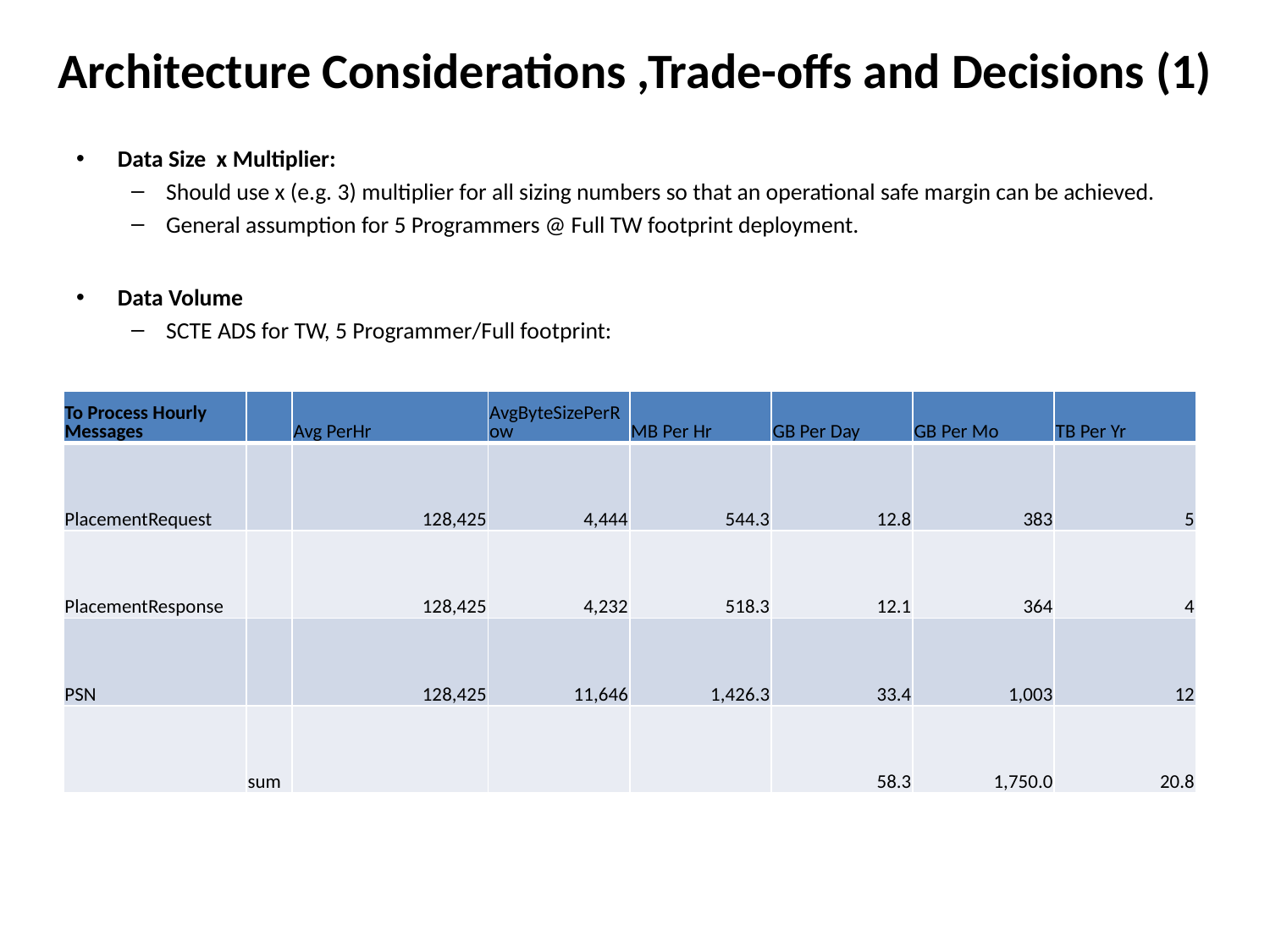

# Architecture Considerations ,Trade-offs and Decisions (1)
Data Size  x Multiplier:
Should use x (e.g. 3) multiplier for all sizing numbers so that an operational safe margin can be achieved.
General assumption for 5 Programmers @ Full TW footprint deployment.

Data Volume
SCTE ADS for TW, 5 Programmer/Full footprint:

| To Process Hourly Messages |  | Avg PerHr | AvgByteSizePerRow | MB Per Hr | GB Per Day | GB Per Mo | TB Per Yr |
| --- | --- | --- | --- | --- | --- | --- | --- |
| PlacementRequest |  | 128,425 | 4,444 | 544.3 | 12.8 | 383 | 5 |
| PlacementResponse |  | 128,425 | 4,232 | 518.3 | 12.1 | 364 | 4 |
| PSN |  | 128,425 | 11,646 | 1,426.3 | 33.4 | 1,003 | 12 |
|  | sum |  |  |  | 58.3 | 1,750.0 | 20.8 |